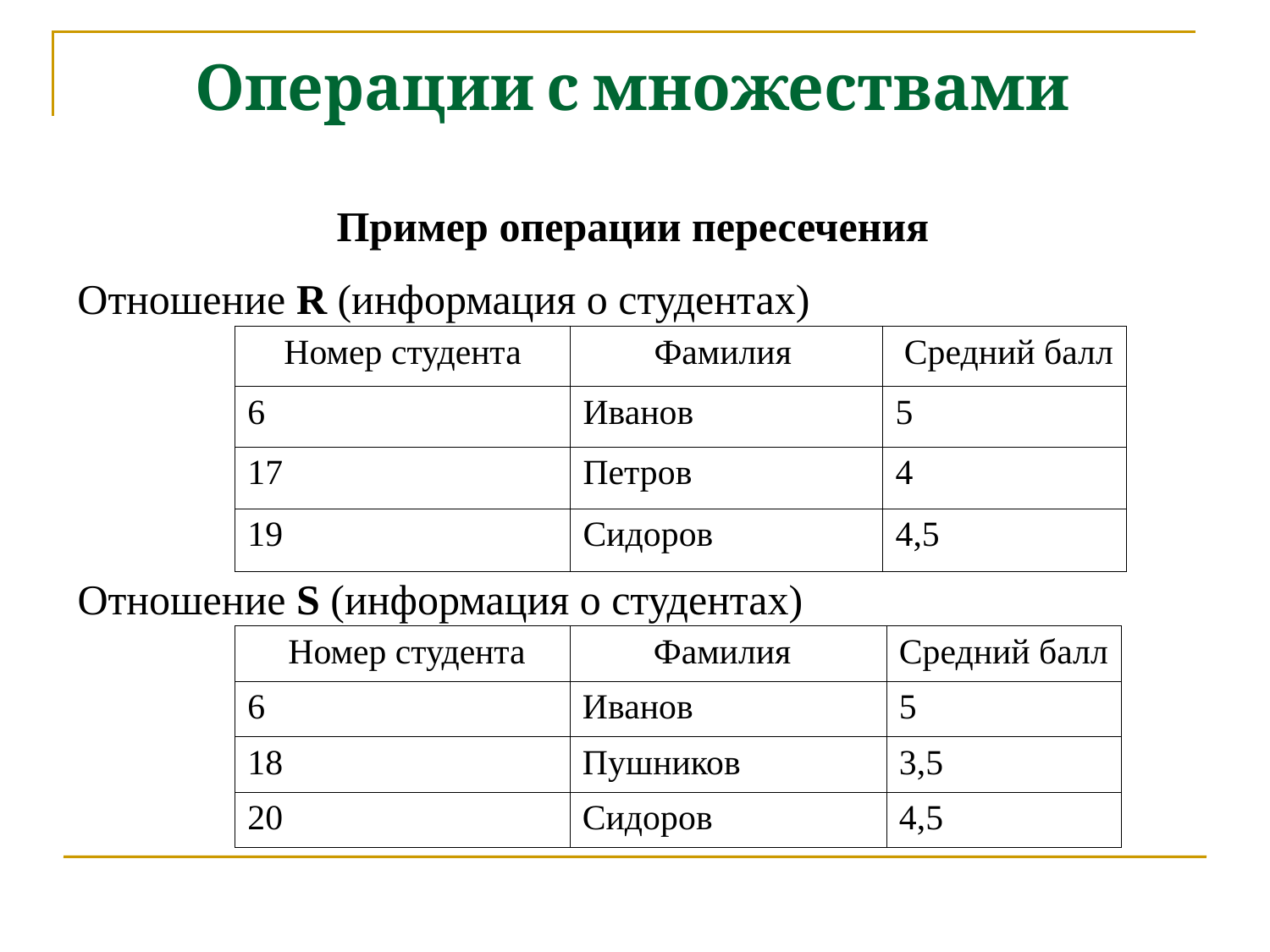

Операции с множествами

Пример операции пересечения
Отношение R (информация о студентах)
| Номер студента | Фамилия | Средний балл |
| --- | --- | --- |
| 6 | Иванов | 5 |
| 17 | Петров | 4 |
| 19 | Сидоров | 4,5 |
Отношение S (информация о студентах)
| Номер студента | Фамилия | Средний балл |
| --- | --- | --- |
| 6 | Иванов | 5 |
| 18 | Пушников | 3,5 |
| 20 | Сидоров | 4,5 |